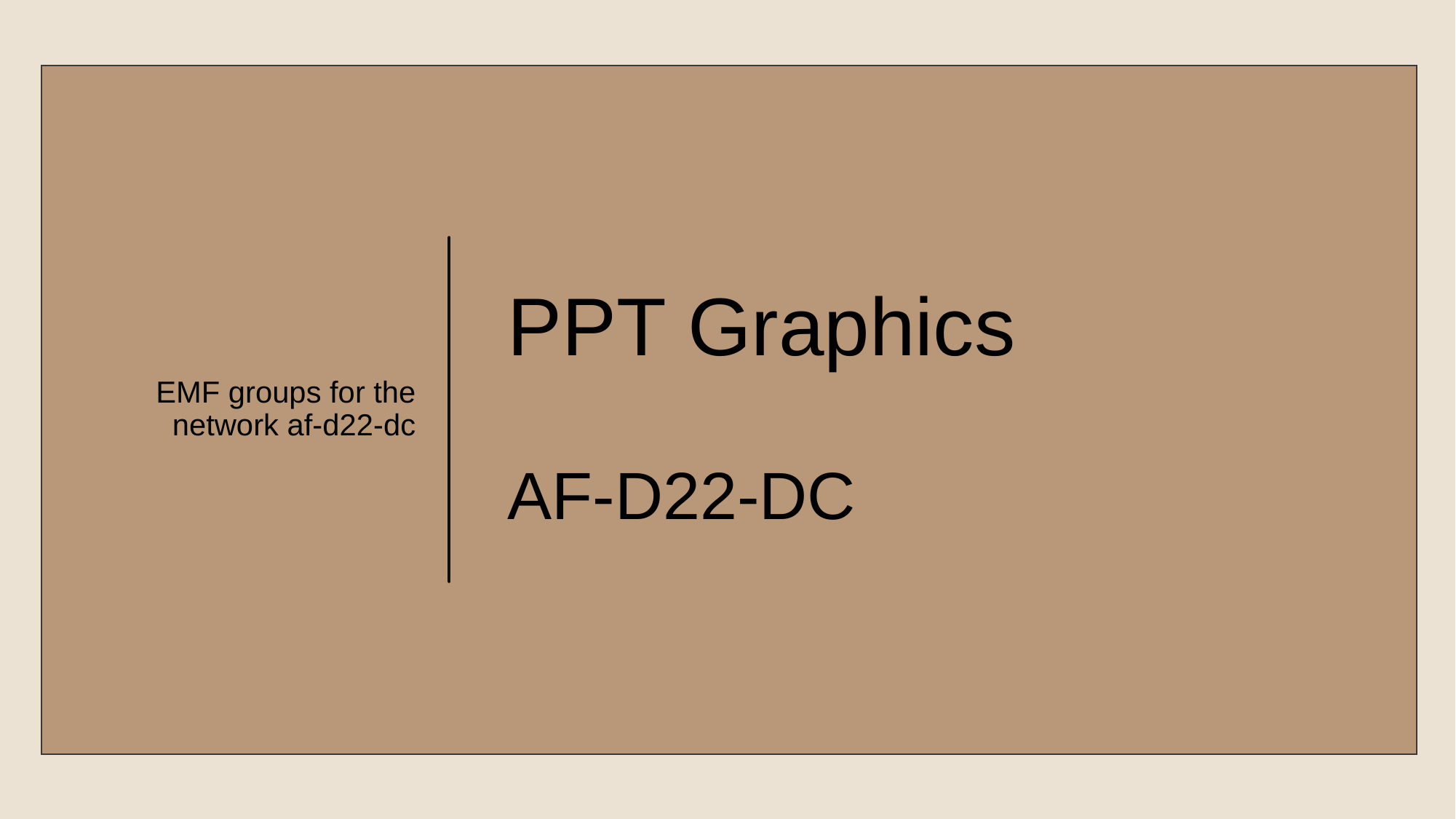

EMF groups for the network af-d22-dc
# PPT Graphics AF-D22-DC